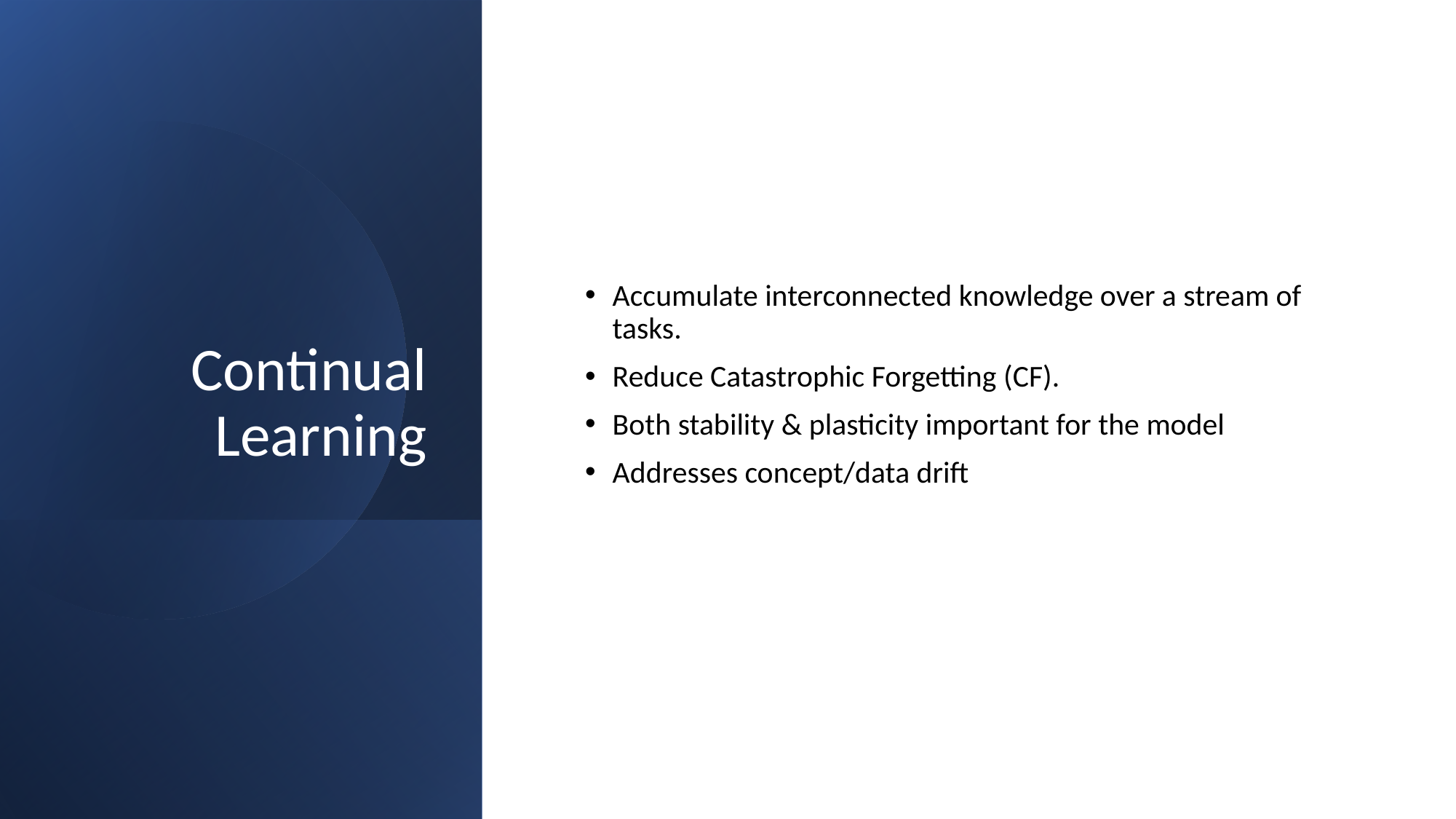

# Continual Learning
Accumulate interconnected knowledge over a stream of tasks.
Reduce Catastrophic Forgetting (CF).
Both stability & plasticity important for the model
Addresses concept/data drift